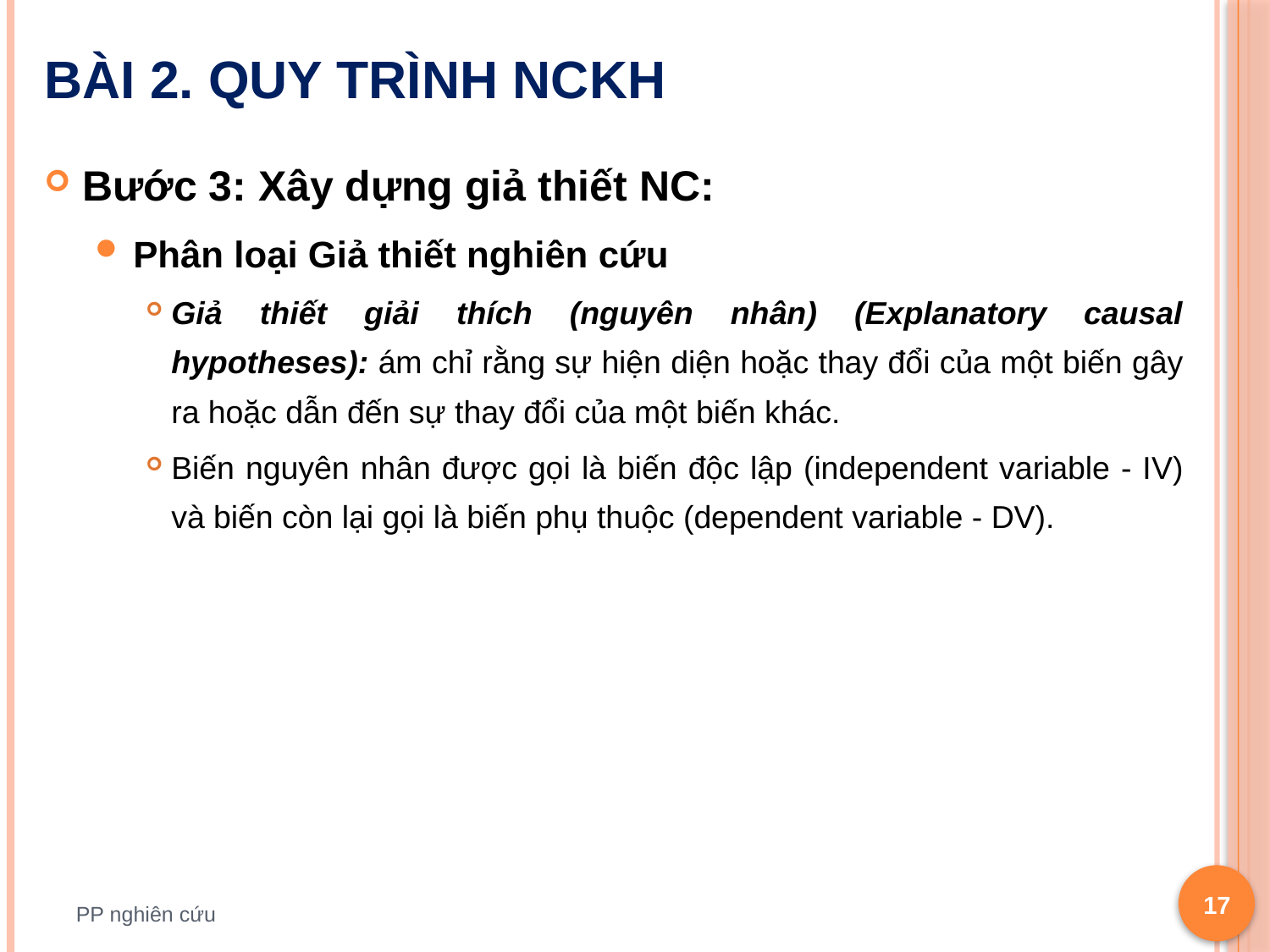

# Bài 2. Quy trình NCKH
Bước 3: Xây dựng giả thiết NC:
Phân loại Giả thiết nghiên cứu
Giả thiết giải thích (nguyên nhân) (Explanatory causal hypotheses): ám chỉ rằng sự hiện diện hoặc thay đổi của một biến gây ra hoặc dẫn đến sự thay đổi của một biến khác.
Biến nguyên nhân được gọi là biến độc lập (independent variable - IV) và biến còn lại gọi là biến phụ thuộc (dependent variable - DV).
17
PP nghiên cứu